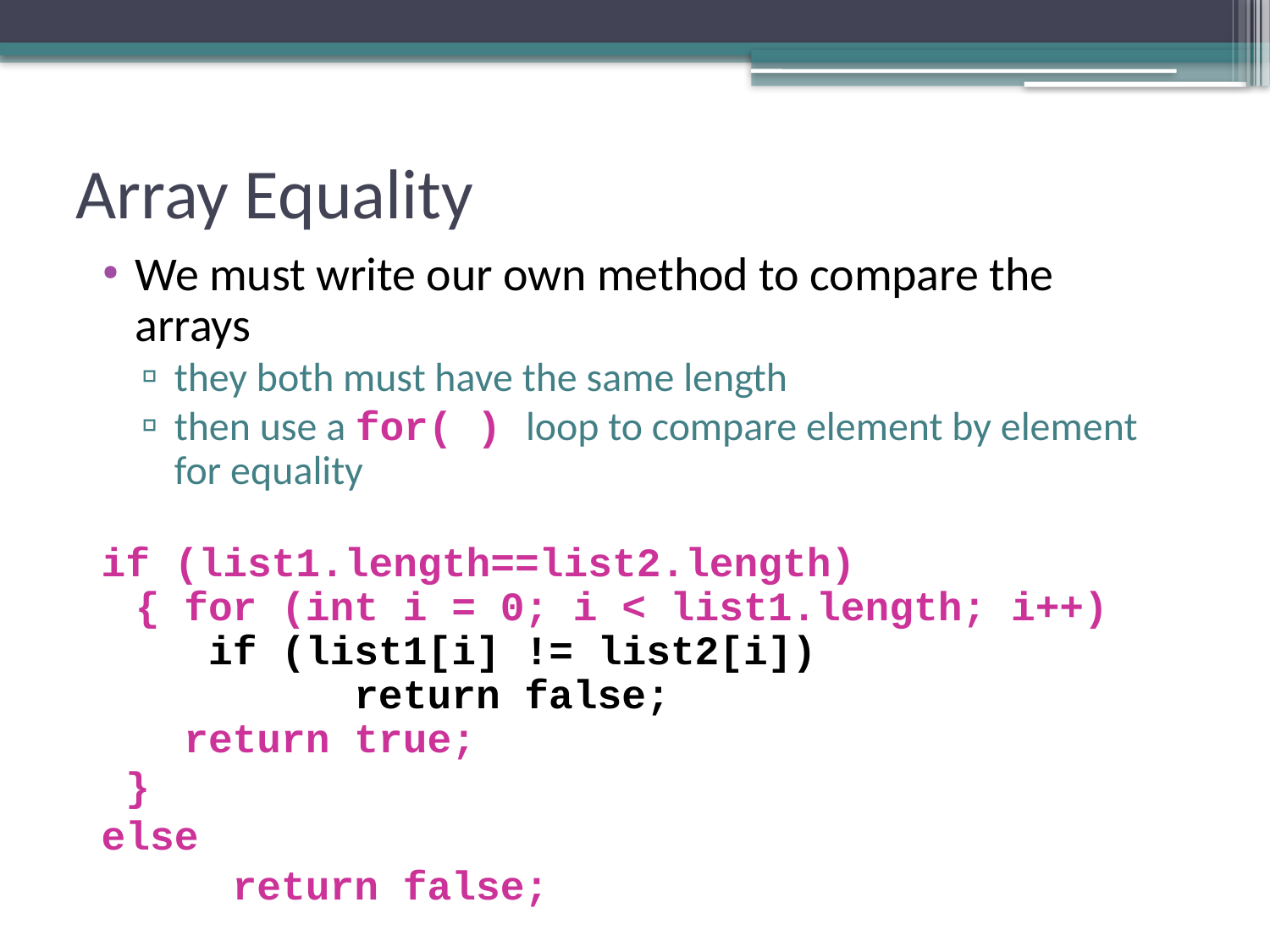

# Array Equality
We must write our own method to compare the arrays
they both must have the same length
then use a for( ) loop to compare element by element for equality
if (list1.length==list2.length)
{ for (int i = 0; i < list1.length; i++)
   if (list1[i] != list2[i])
         return false;
  return true;
 }
else
    return false;